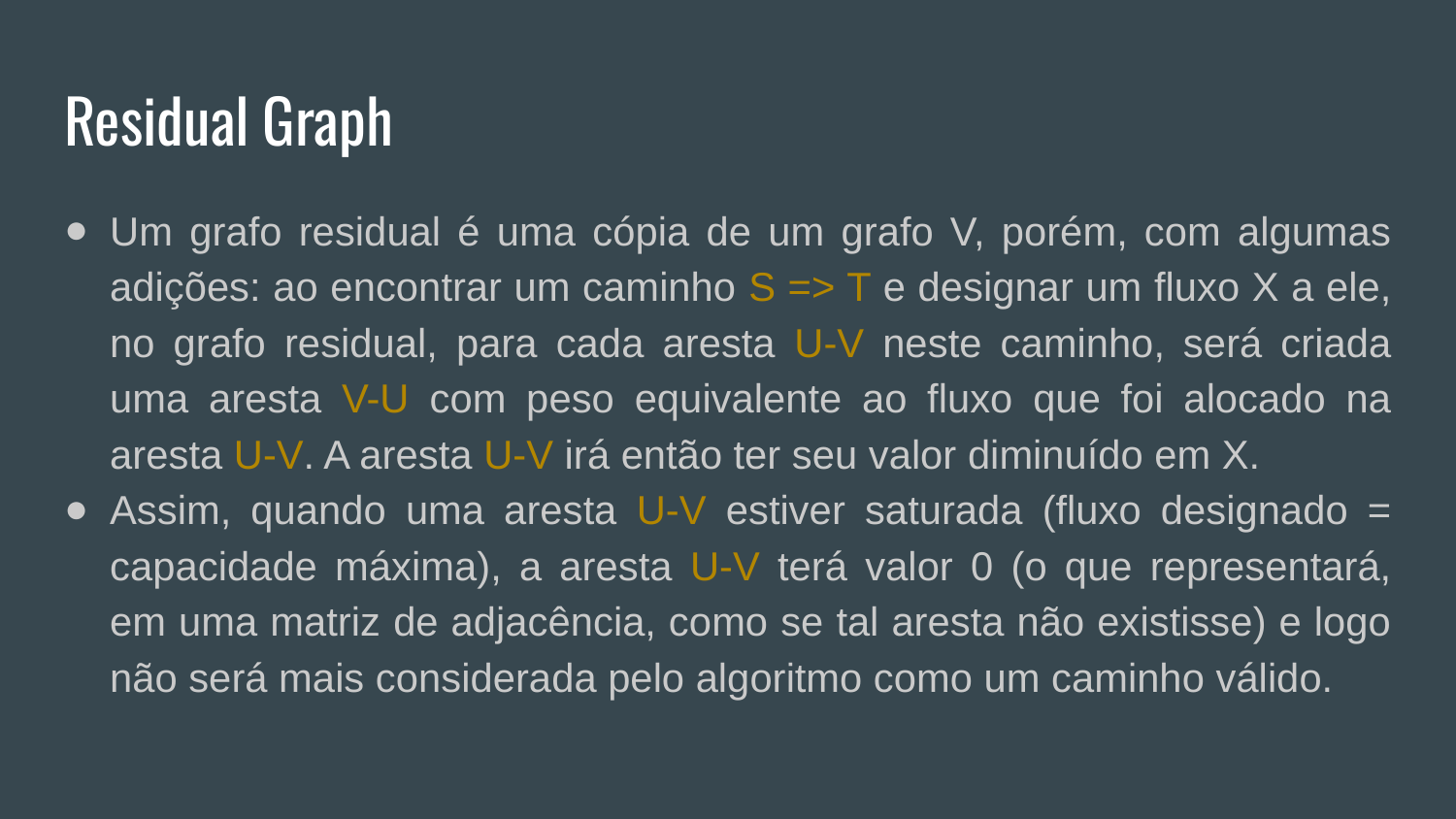

# Residual Graph
Um grafo residual é uma cópia de um grafo V, porém, com algumas adições: ao encontrar um caminho S => T e designar um fluxo X a ele, no grafo residual, para cada aresta U-V neste caminho, será criada uma aresta V-U com peso equivalente ao fluxo que foi alocado na aresta U-V. A aresta U-V irá então ter seu valor diminuído em X.
Assim, quando uma aresta U-V estiver saturada (fluxo designado = capacidade máxima), a aresta U-V terá valor 0 (o que representará, em uma matriz de adjacência, como se tal aresta não existisse) e logo não será mais considerada pelo algoritmo como um caminho válido.